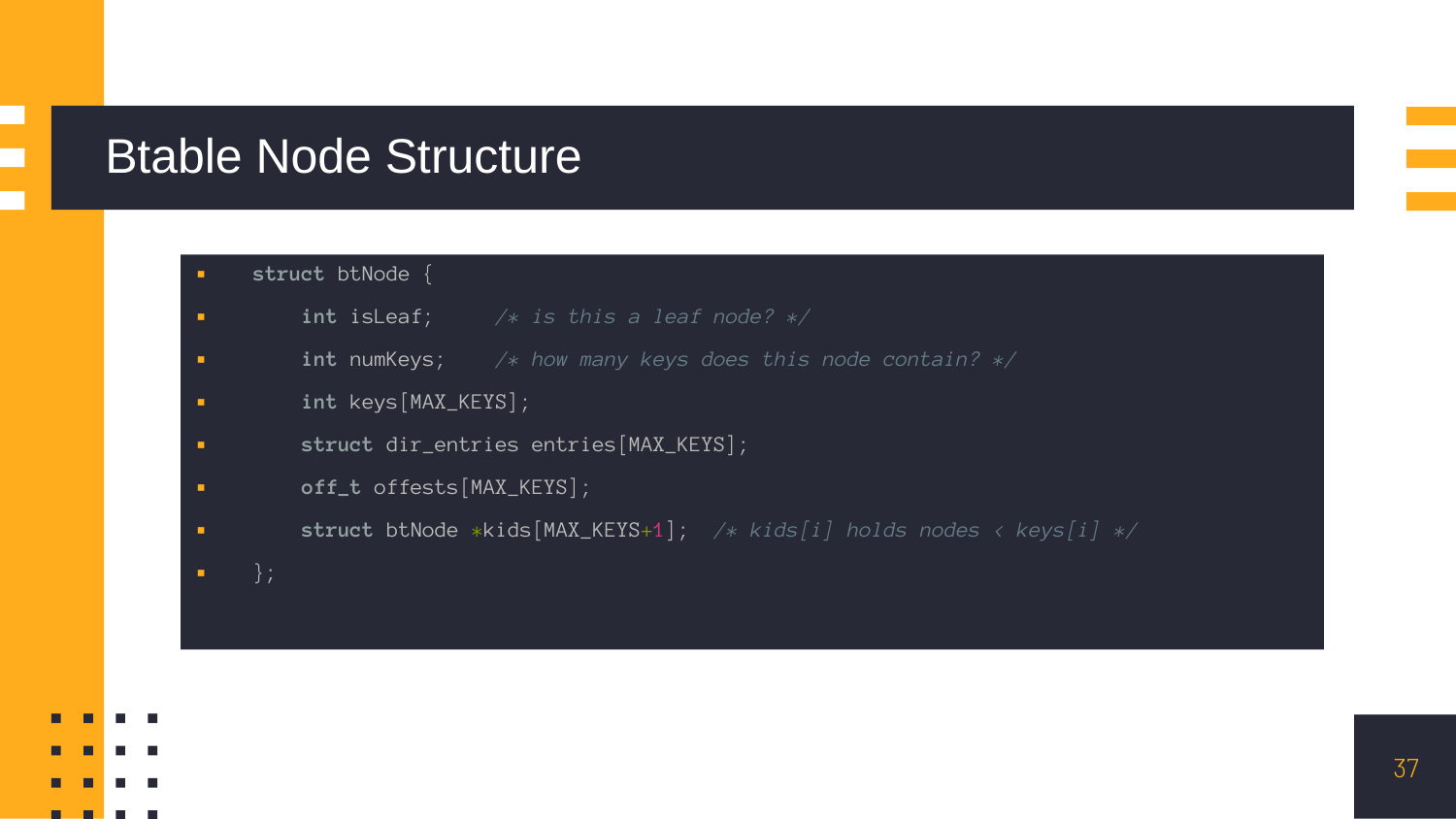

# Btable Node Structure
struct btNode {
    int isLeaf;     /* is this a leaf node? */
    int numKeys;    /* how many keys does this node contain? */
    int keys[MAX_KEYS];
    struct dir_entries entries[MAX_KEYS];
    off_t offests[MAX_KEYS];
    struct btNode *kids[MAX_KEYS+1];  /* kids[i] holds nodes < keys[i] */
};
37